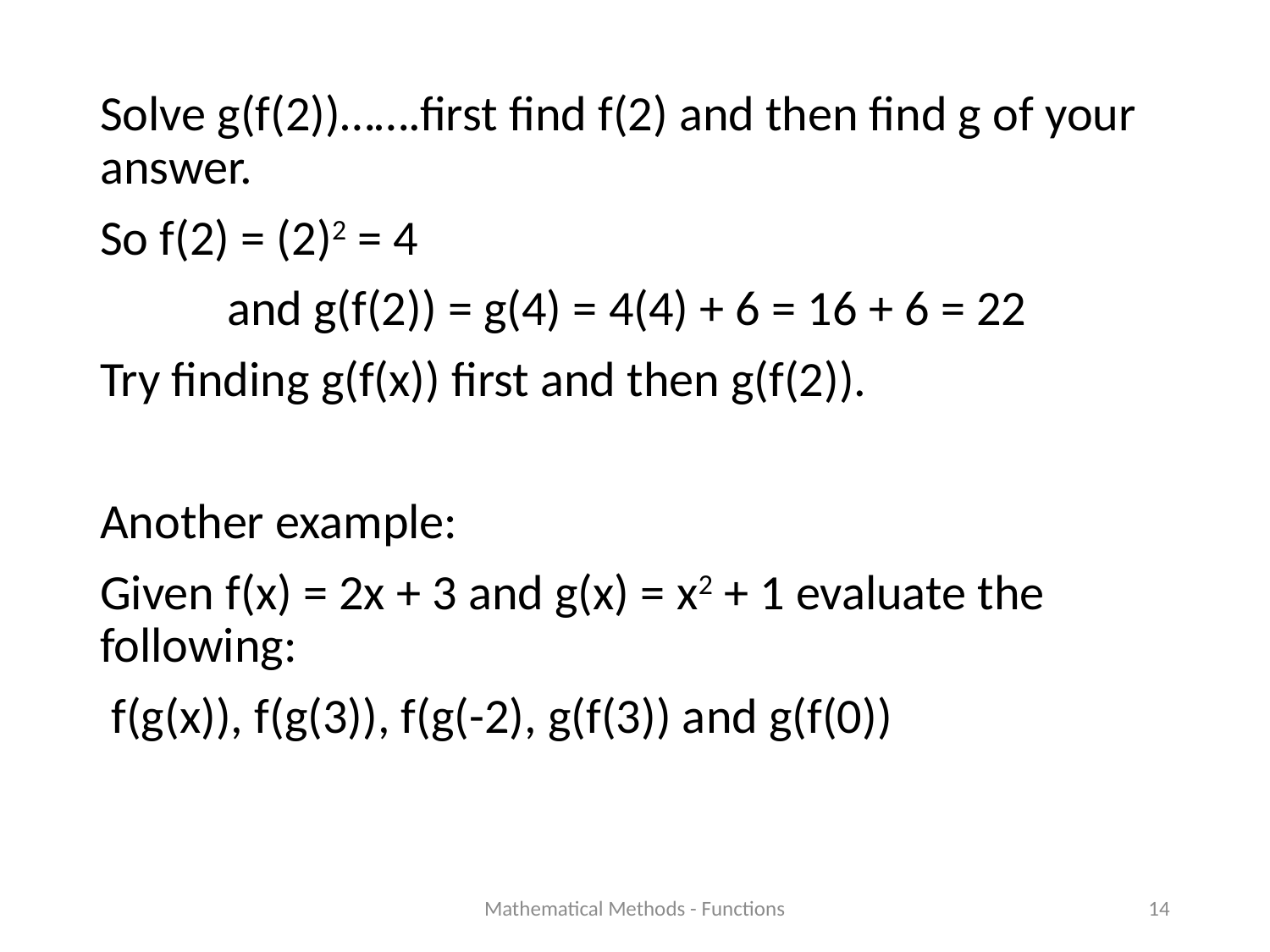

Solve g(f(2))…….first find f(2) and then find g of your answer.
So f(2) = (2)2 = 4
	and g(f(2)) = g(4) = 4(4) + 6 = 16 + 6 = 22
Try finding g(f(x)) first and then g(f(2)).

Another example:
Given f(x) = 2x + 3 and g(x) = x2 + 1 evaluate the following:
 f(g(x)), f(g(3)), f(g(-2), g(f(3)) and g(f(0))
Mathematical Methods - Functions
14